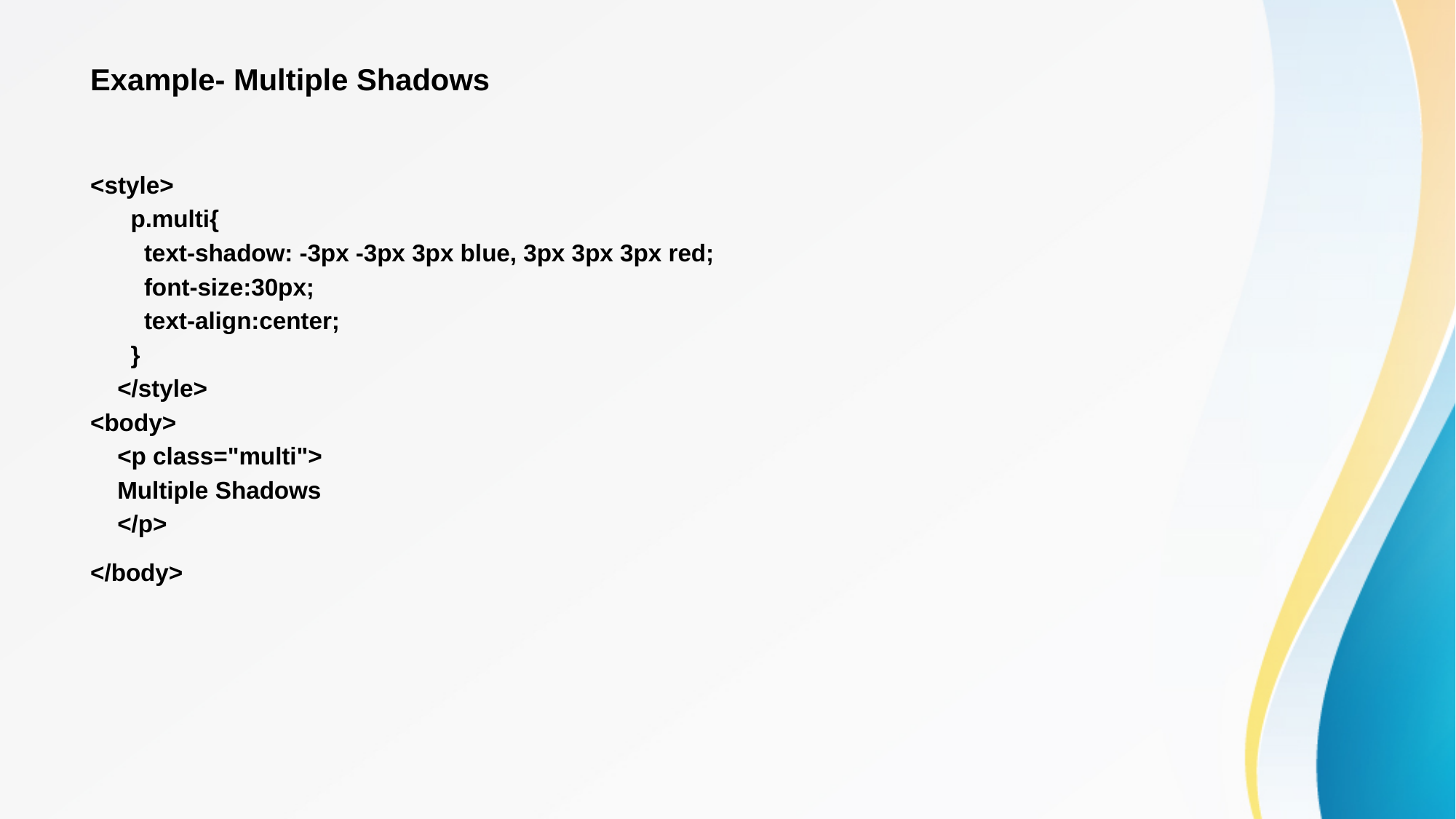

Example- Multiple Shadows

<style>
      p.multi{
        text-shadow: -3px -3px 3px blue, 3px 3px 3px red;
        font-size:30px;
        text-align:center;
      }
    </style>
<body>
    <p class="multi">
    Multiple Shadows
    </p>
</body>